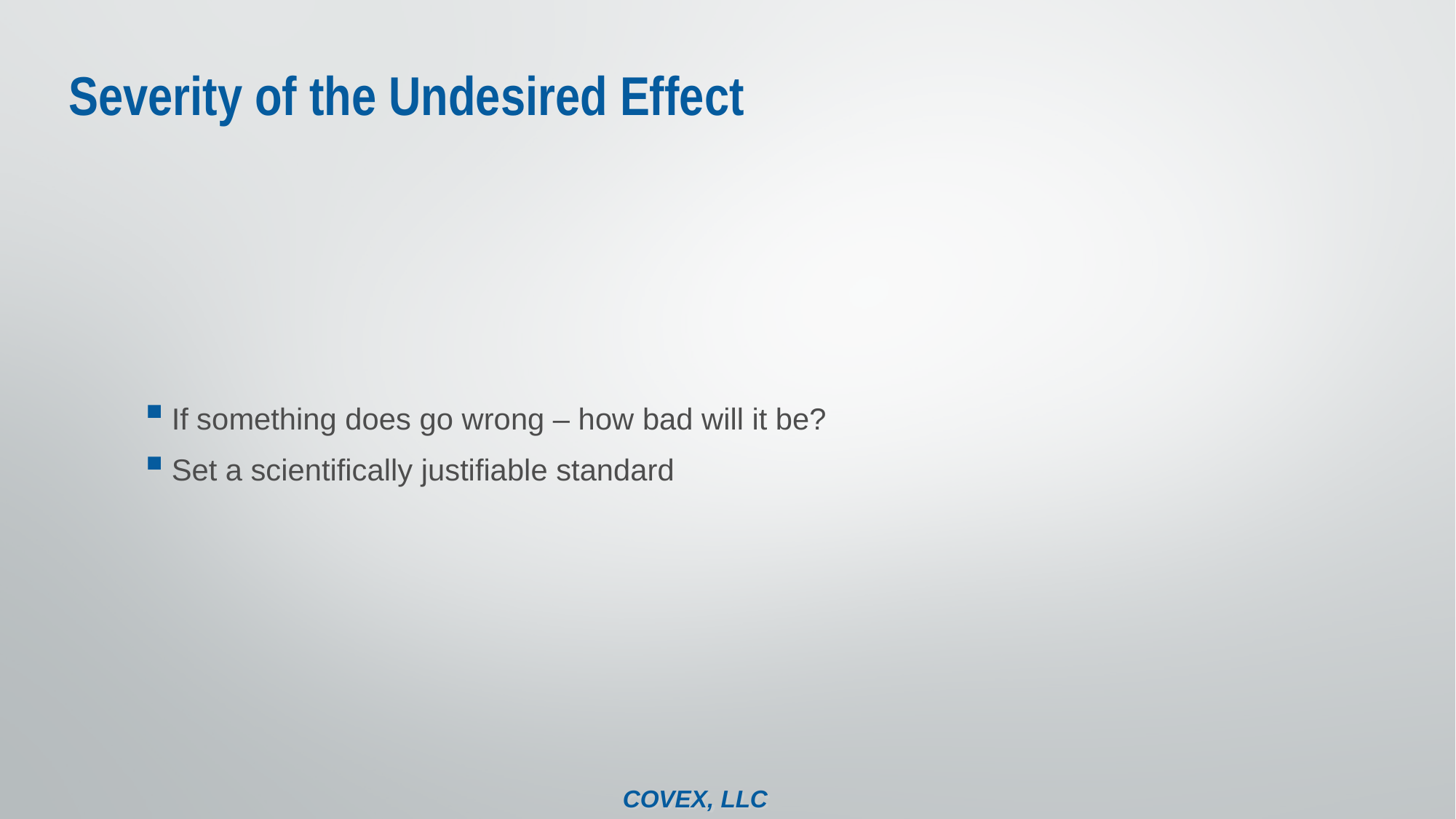

# Severity of the Undesired Effect
If something does go wrong – how bad will it be?
Set a scientifically justifiable standard